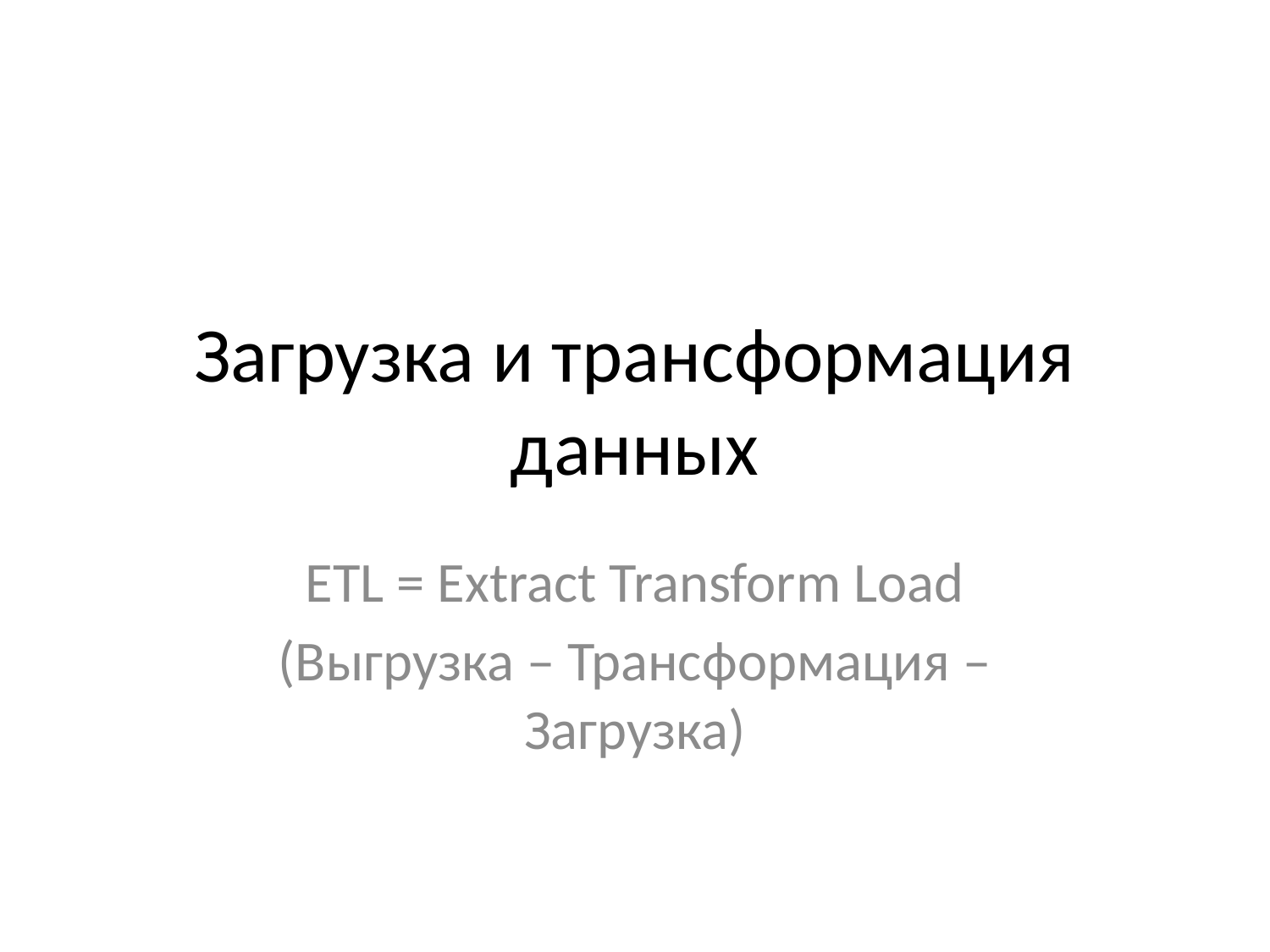

# Загрузка и трансформация данных
ETL = Extract Transform Load
(Выгрузка – Трансформация – Загрузка)